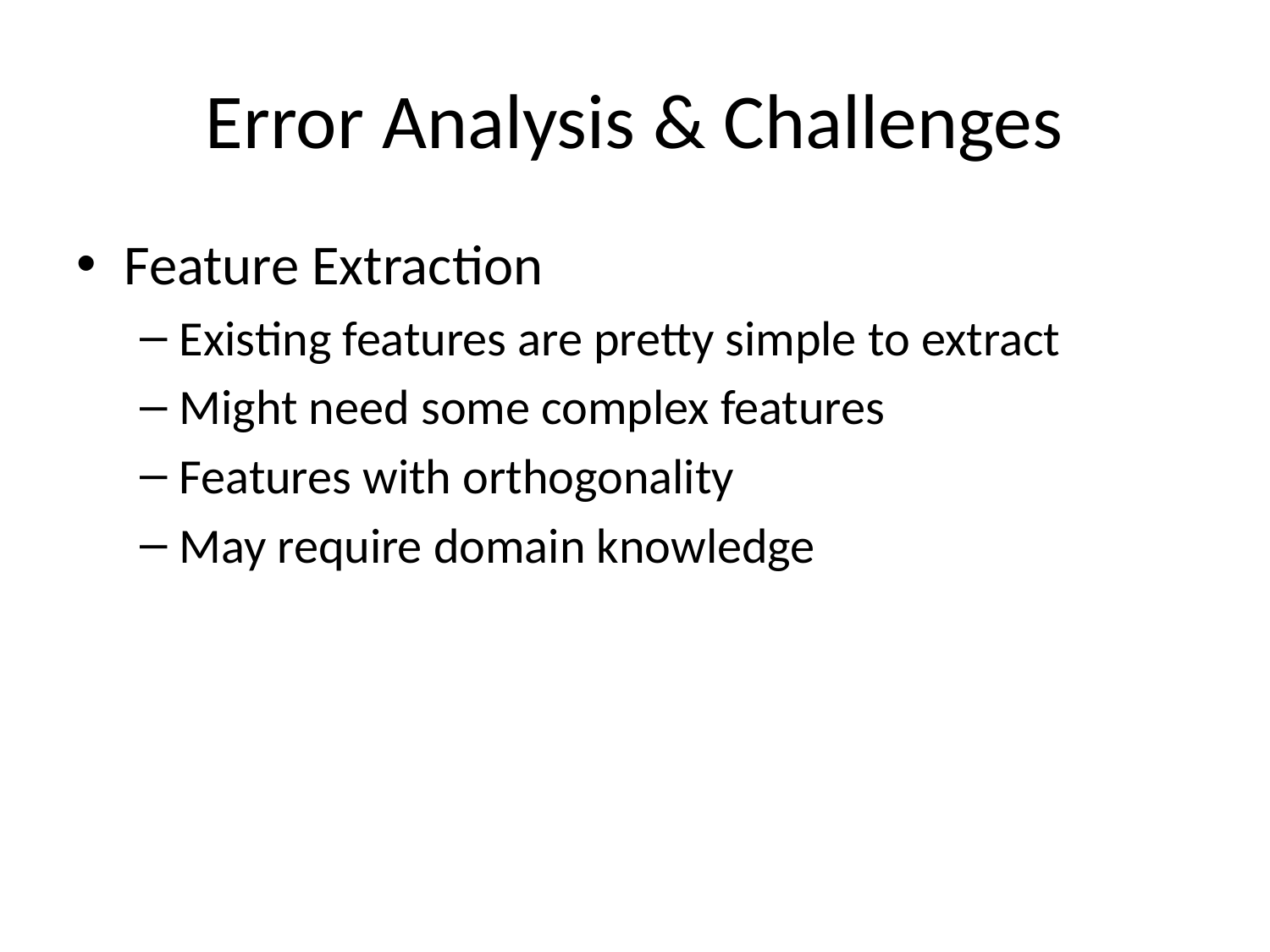

# Error Analysis & Challenges
Feature Extraction
Existing features are pretty simple to extract
Might need some complex features
Features with orthogonality
May require domain knowledge